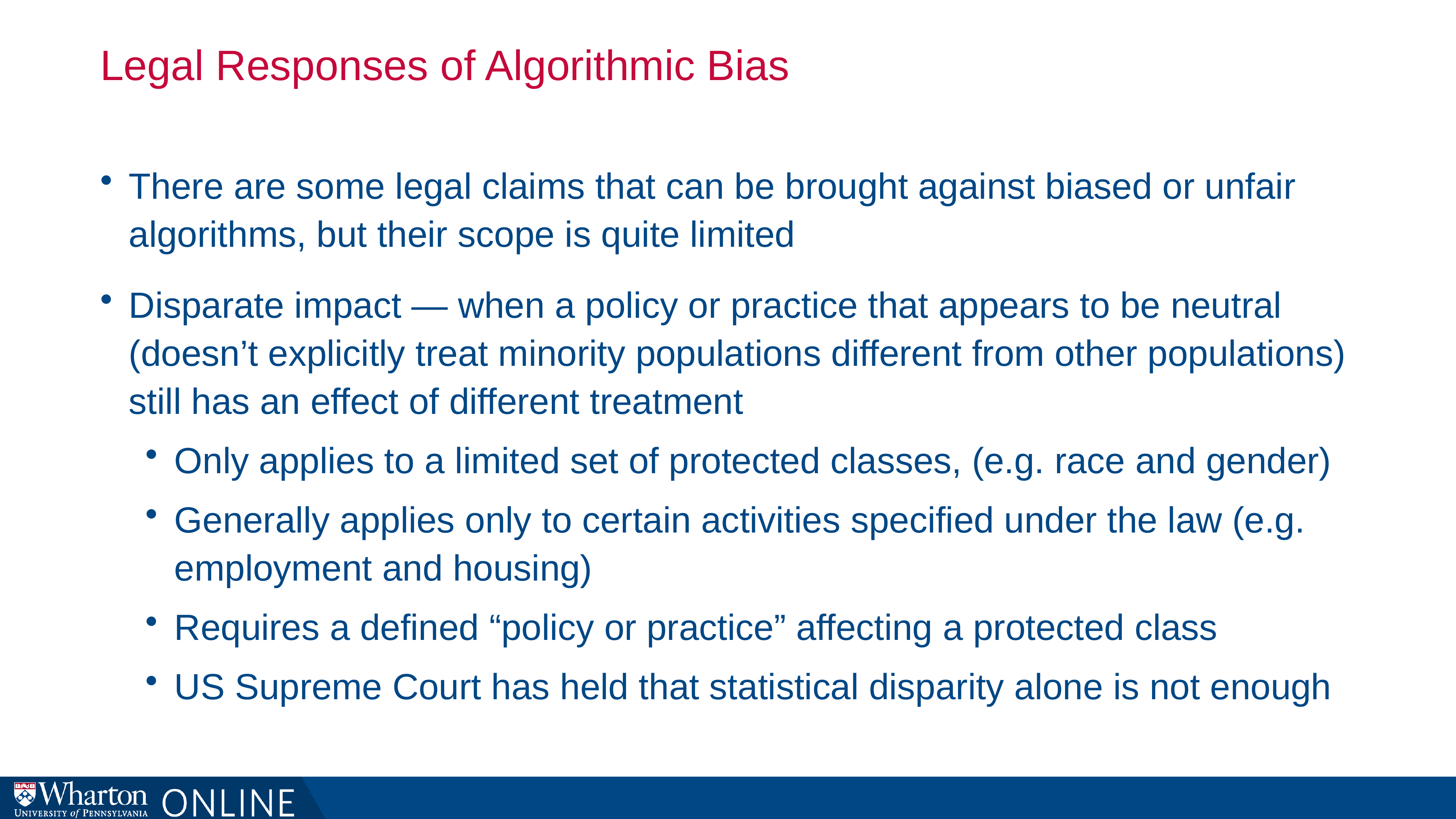

# Legal Responses of Algorithmic Bias
There are some legal claims that can be brought against biased or unfair algorithms, but their scope is quite limited
Disparate impact — when a policy or practice that appears to be neutral (doesn’t explicitly treat minority populations different from other populations) still has an effect of different treatment
Only applies to a limited set of protected classes, (e.g. race and gender)
Generally applies only to certain activities specified under the law (e.g. employment and housing)
Requires a defined “policy or practice” affecting a protected class
US Supreme Court has held that statistical disparity alone is not enough